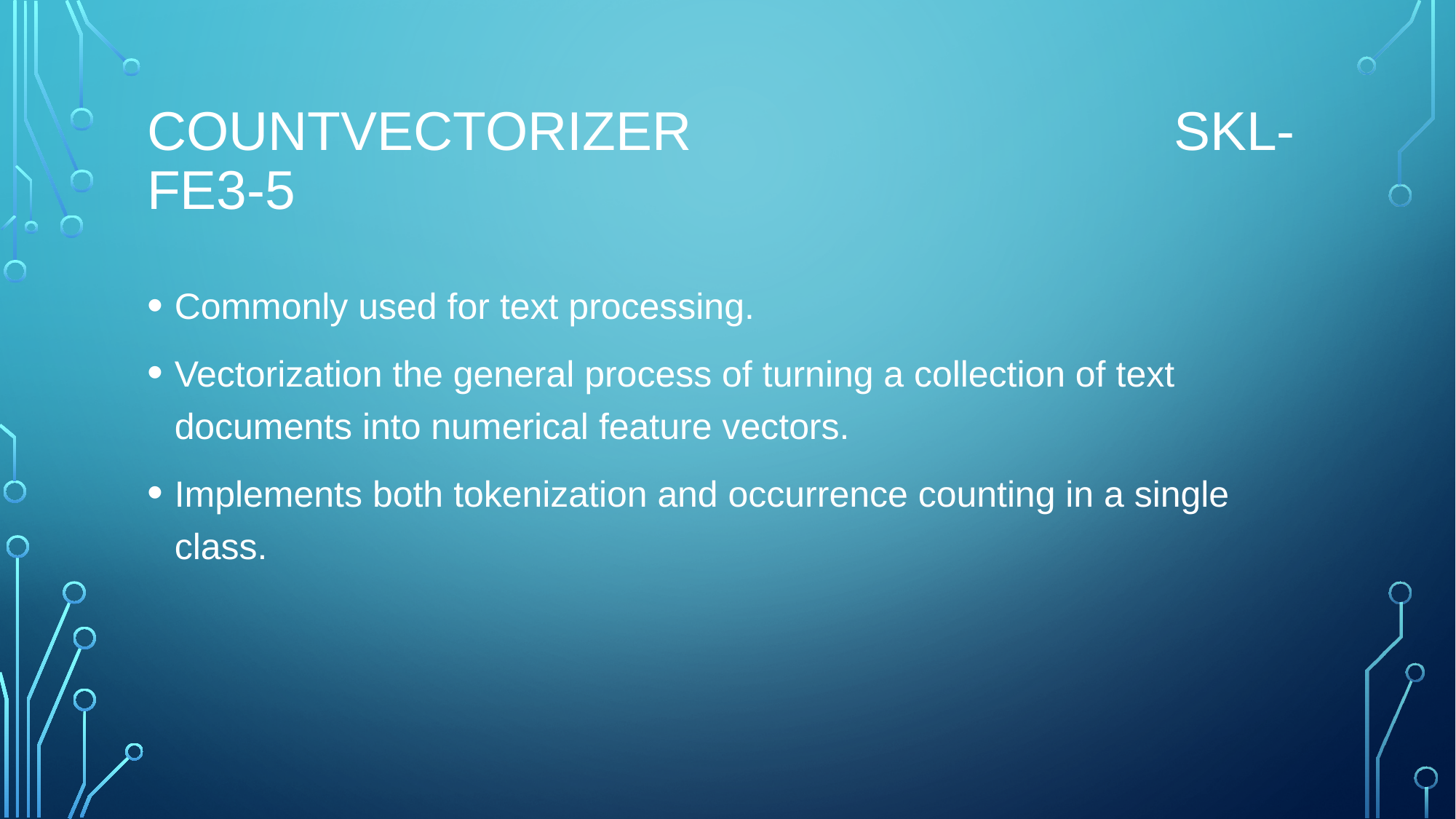

# CountVectorizer                                SKL-FE3-5
Commonly used for text processing.
Vectorization the general process of turning a collection of text documents into numerical feature vectors.
Implements both tokenization and occurrence counting in a single class.